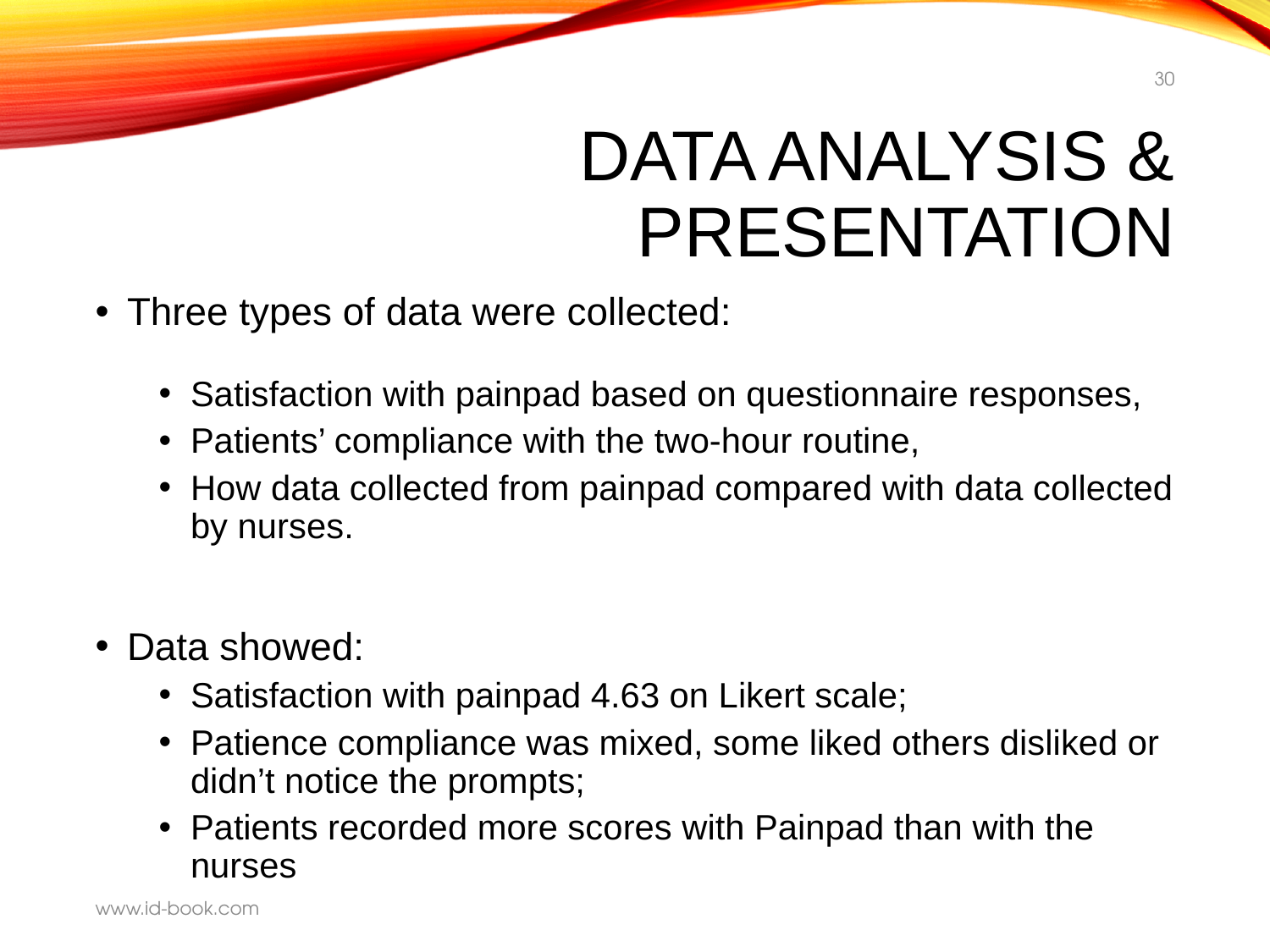

30
# Data analysis & presentation
Three types of data were collected:

Satisfaction with painpad based on questionnaire responses,
Patients’ compliance with the two-hour routine,
How data collected from painpad compared with data collected by nurses.

Data showed:
Satisfaction with painpad 4.63 on Likert scale;
Patience compliance was mixed, some liked others disliked or didn’t notice the prompts;
Patients recorded more scores with Painpad than with the nurses

www.id-book.com